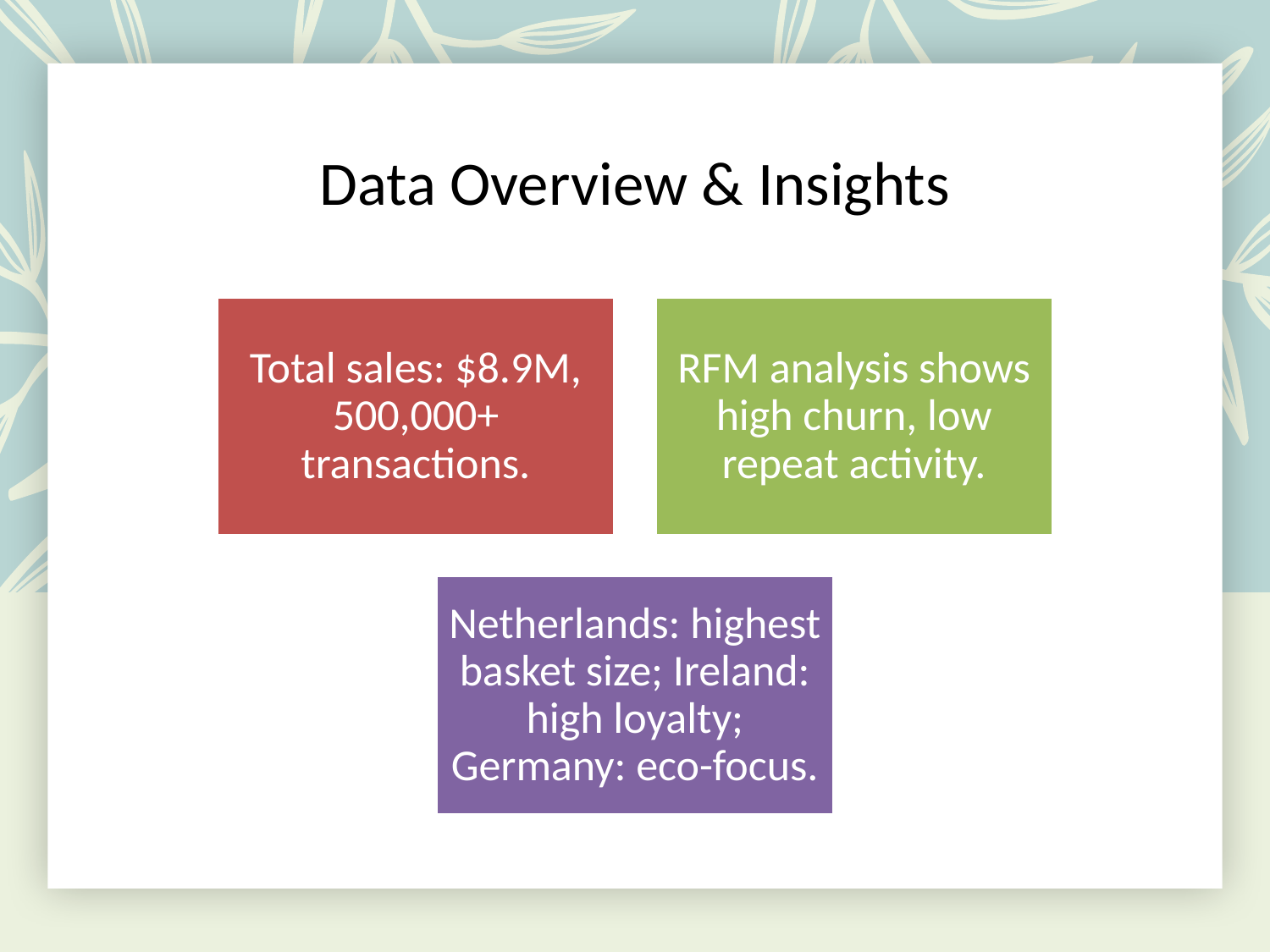

# Data Overview & Insights
Total sales: $8.9M, 500,000+ transactions.
RFM analysis shows high churn, low repeat activity.
Netherlands: highest basket size; Ireland: high loyalty; Germany: eco-focus.